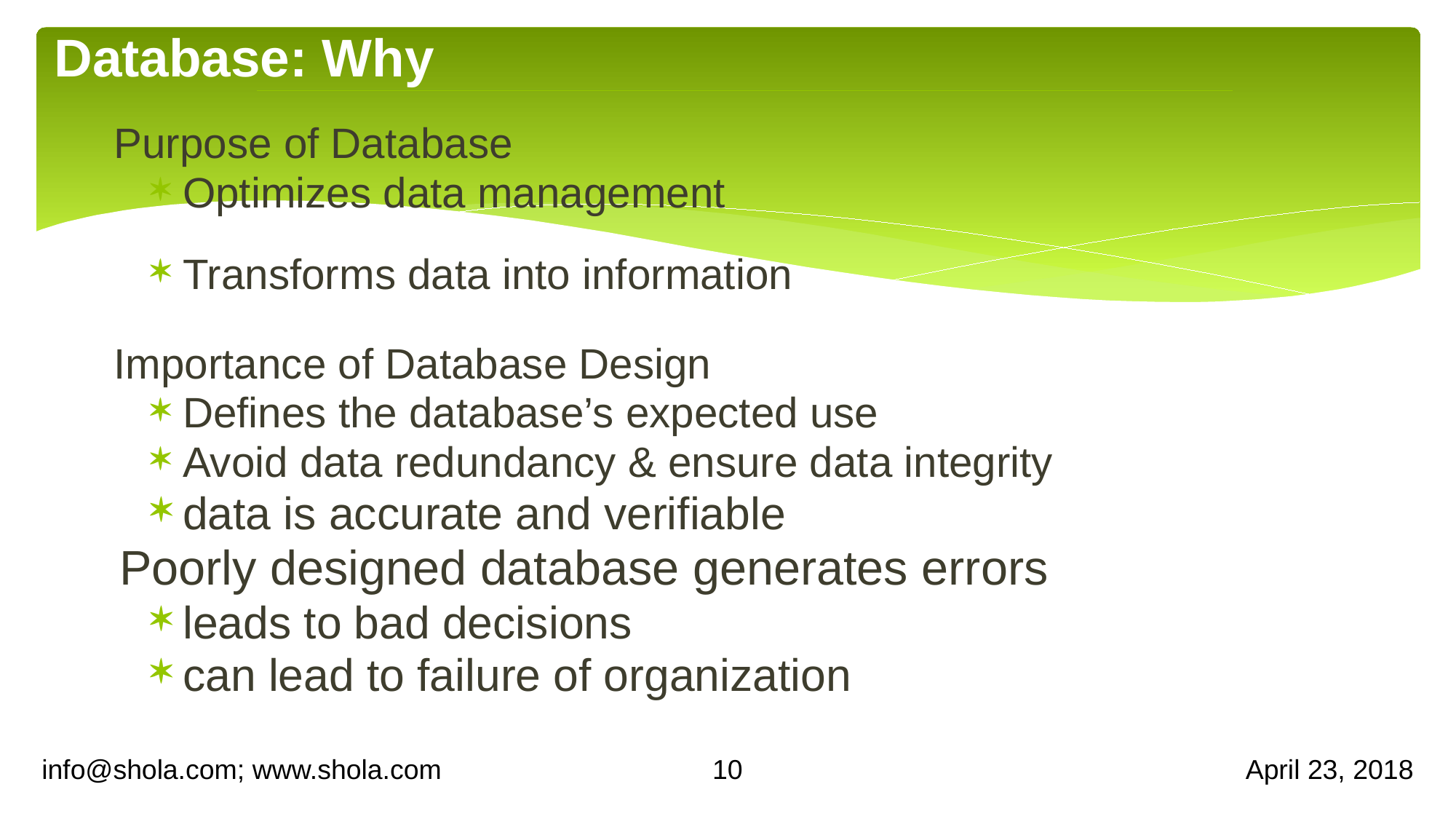

# Database: Why
Purpose of Database
Optimizes data management
Transforms data into information
Importance of Database Design
Defines the database’s expected use
Avoid data redundancy & ensure data integrity
data is accurate and verifiable
Poorly designed database generates errors
leads to bad decisions
can lead to failure of organization

10
info@shola.com; www.shola.com
April 23, 2018